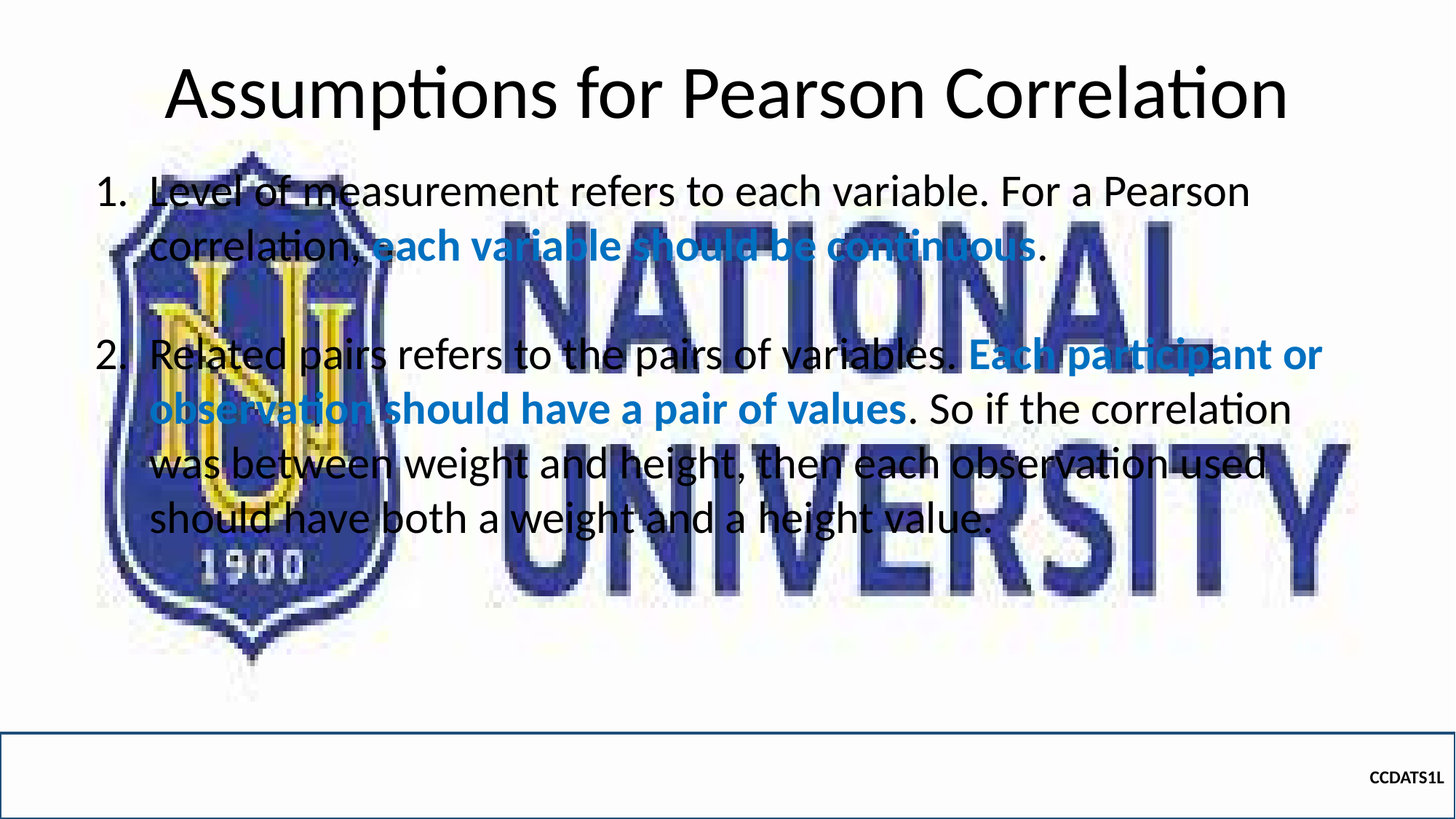

# Assumptions for Pearson Correlation
Level of measurement refers to each variable. For a Pearson correlation, each variable should be continuous.

Related pairs refers to the pairs of variables. Each participant or observation should have a pair of values. So if the correlation was between weight and height, then each observation used should have both a weight and a height value.

CCDATS1L